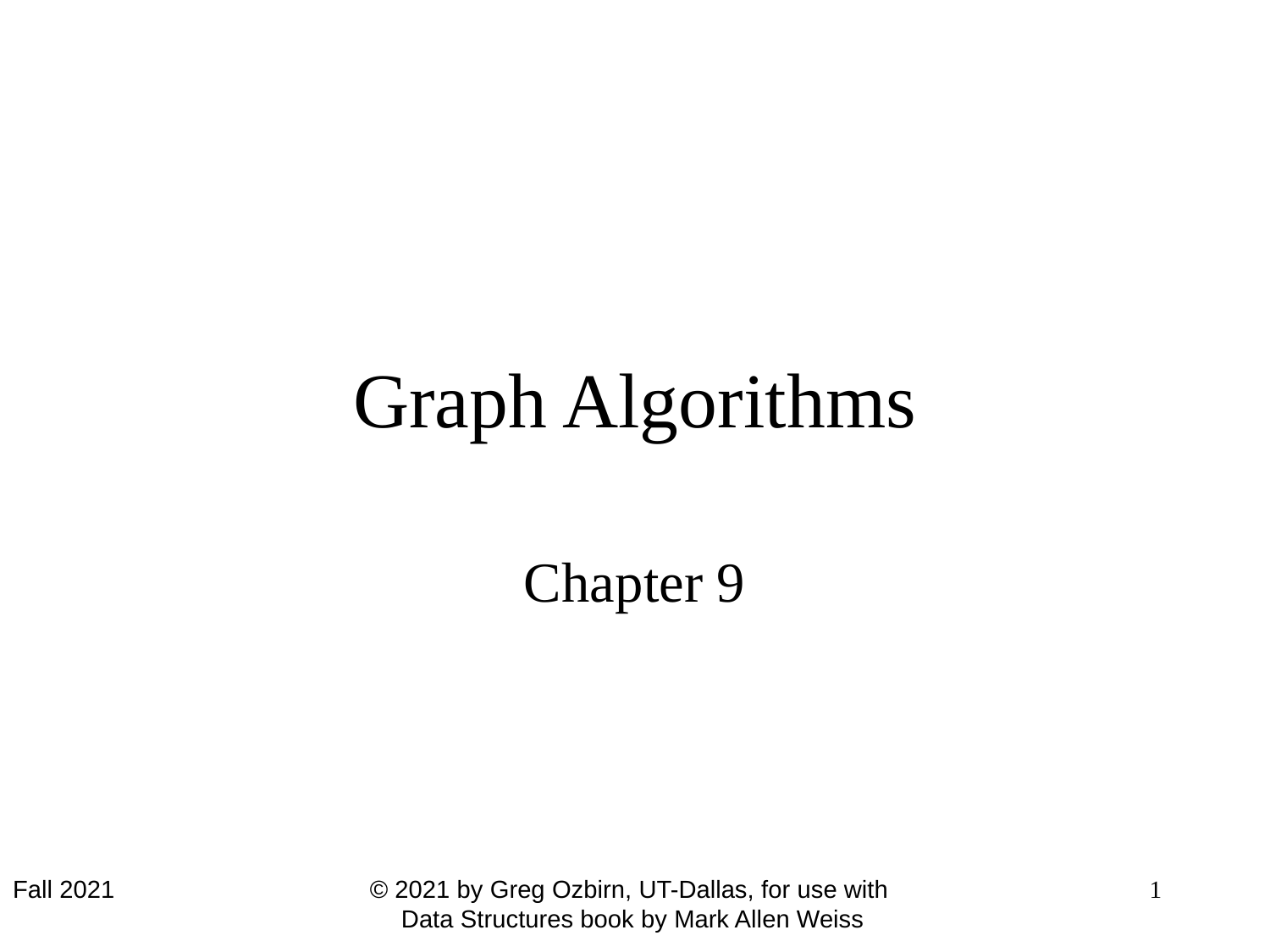

# Graph Algorithms
Chapter 9
Fall 2021
© 2021 by Greg Ozbirn, UT-Dallas, for use with
Data Structures book by Mark Allen Weiss
1